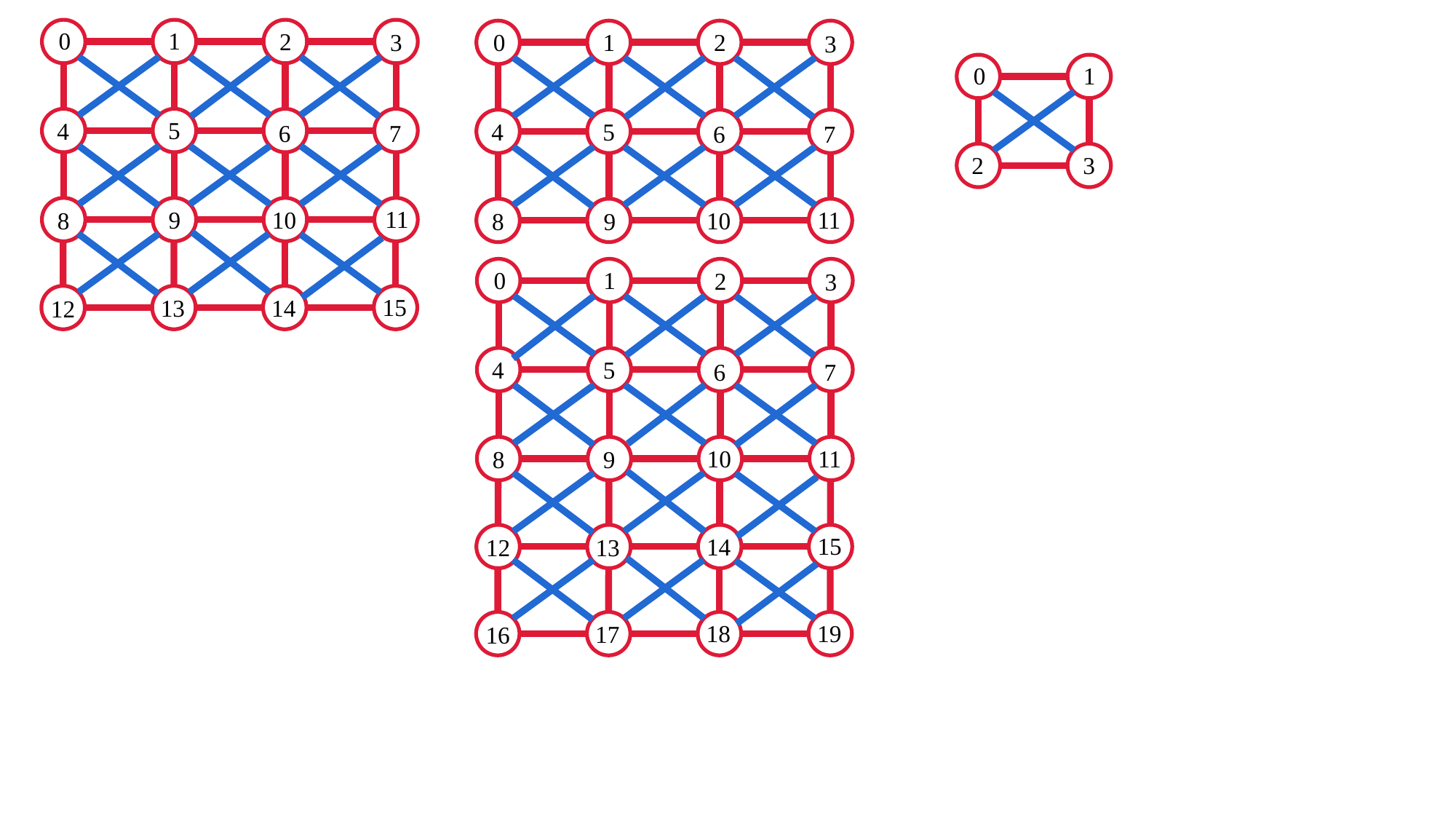

0
1
2
3

5
4
6
7

10
9
8

15
14
13
12

0
1
2
3

5
4
6
7

11
10
9
8

0
1

3
2
11

0
1
2
3

5
4
6
7

11
10
9
8

15
14
13
12

19
18
17
16